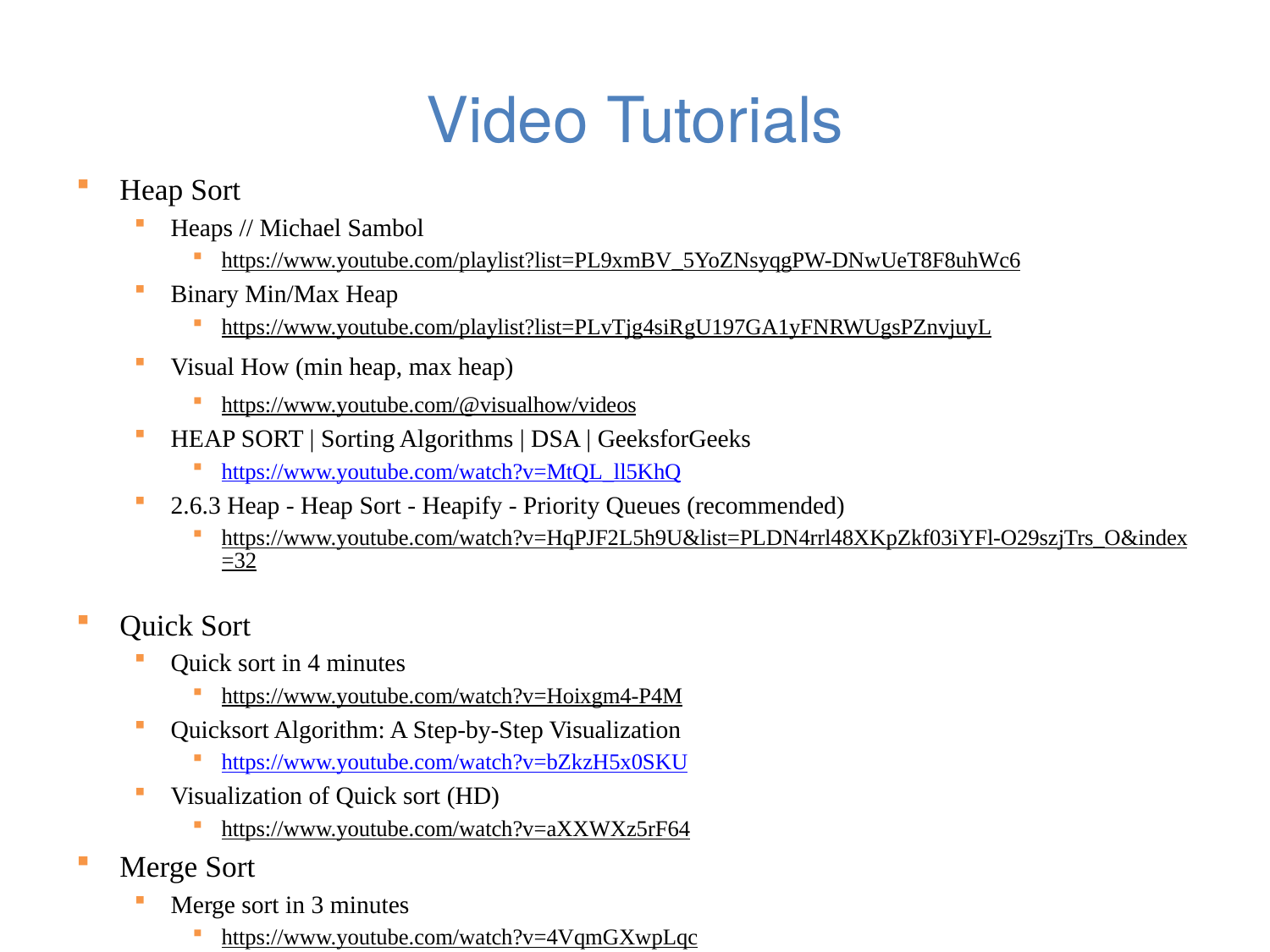

# Video Tutorials
Heap Sort
Heaps // Michael Sambol
https://www.youtube.com/playlist?list=PL9xmBV_5YoZNsyqgPW-DNwUeT8F8uhWc6
Binary Min/Max Heap
https://www.youtube.com/playlist?list=PLvTjg4siRgU197GA1yFNRWUgsPZnvjuyL
Visual How (min heap, max heap)
https://www.youtube.com/@visualhow/videos
HEAP SORT | Sorting Algorithms | DSA | GeeksforGeeks
https://www.youtube.com/watch?v=MtQL_ll5KhQ
2.6.3 Heap - Heap Sort - Heapify - Priority Queues (recommended)
https://www.youtube.com/watch?v=HqPJF2L5h9U&list=PLDN4rrl48XKpZkf03iYFl-O29szjTrs_O&index=32
Quick Sort
Quick sort in 4 minutes
https://www.youtube.com/watch?v=Hoixgm4-P4M
Quicksort Algorithm: A Step-by-Step Visualization
https://www.youtube.com/watch?v=bZkzH5x0SKU
Visualization of Quick sort (HD)
https://www.youtube.com/watch?v=aXXWXz5rF64
Merge Sort
Merge sort in 3 minutes
https://www.youtube.com/watch?v=4VqmGXwpLqc